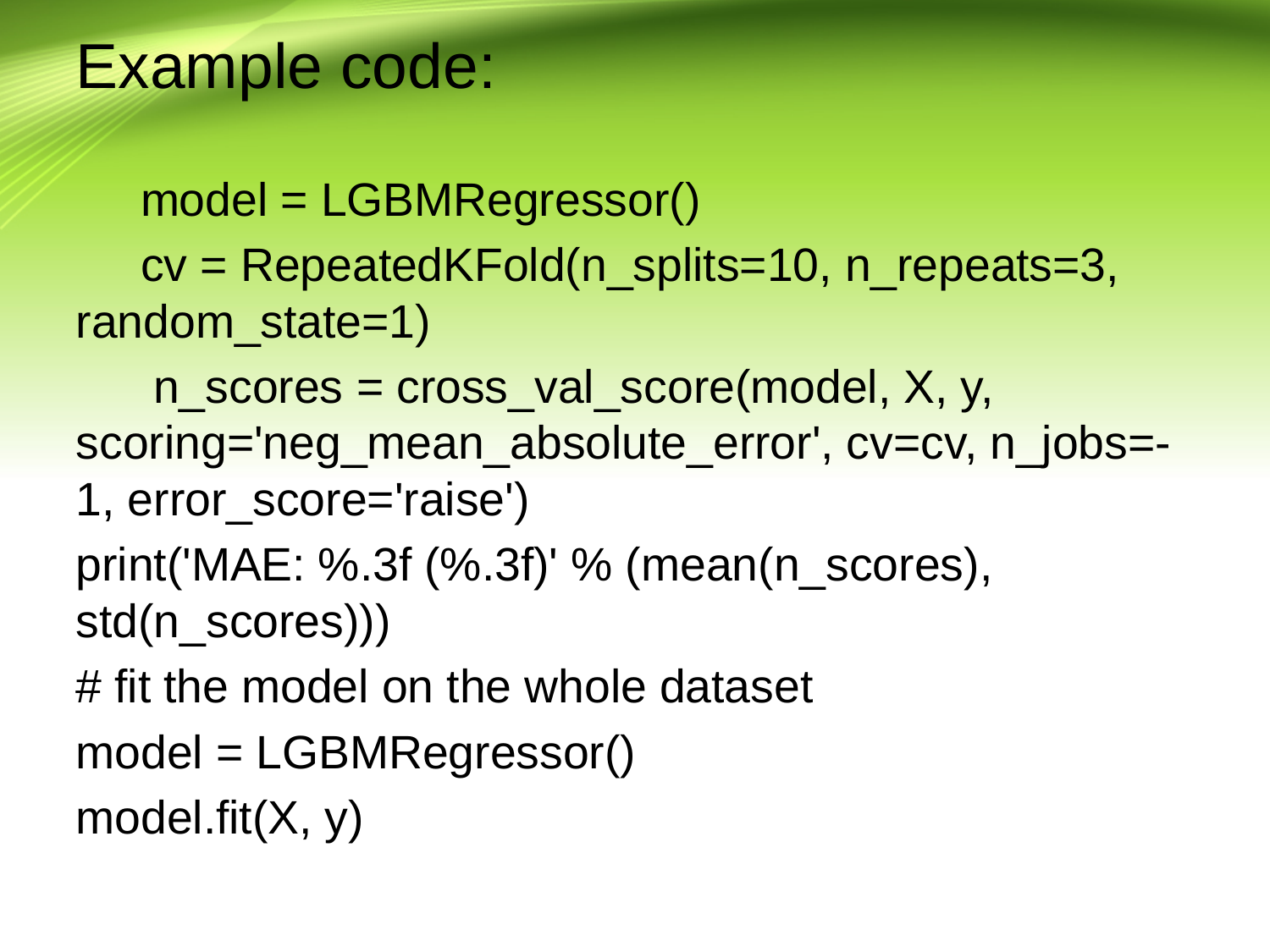

# Example code:
     model = LGBMRegressor()
     cv = RepeatedKFold(n_splits=10, n_repeats=3, random_state=1)
      n_scores = cross_val_score(model, X, y, scoring='neg_mean_absolute_error', cv=cv, n_jobs=-1, error_score='raise')
print('MAE: %.3f (%.3f)' % (mean(n_scores), std(n_scores)))
# fit the model on the whole dataset
model = LGBMRegressor()
model.fit(X, y)